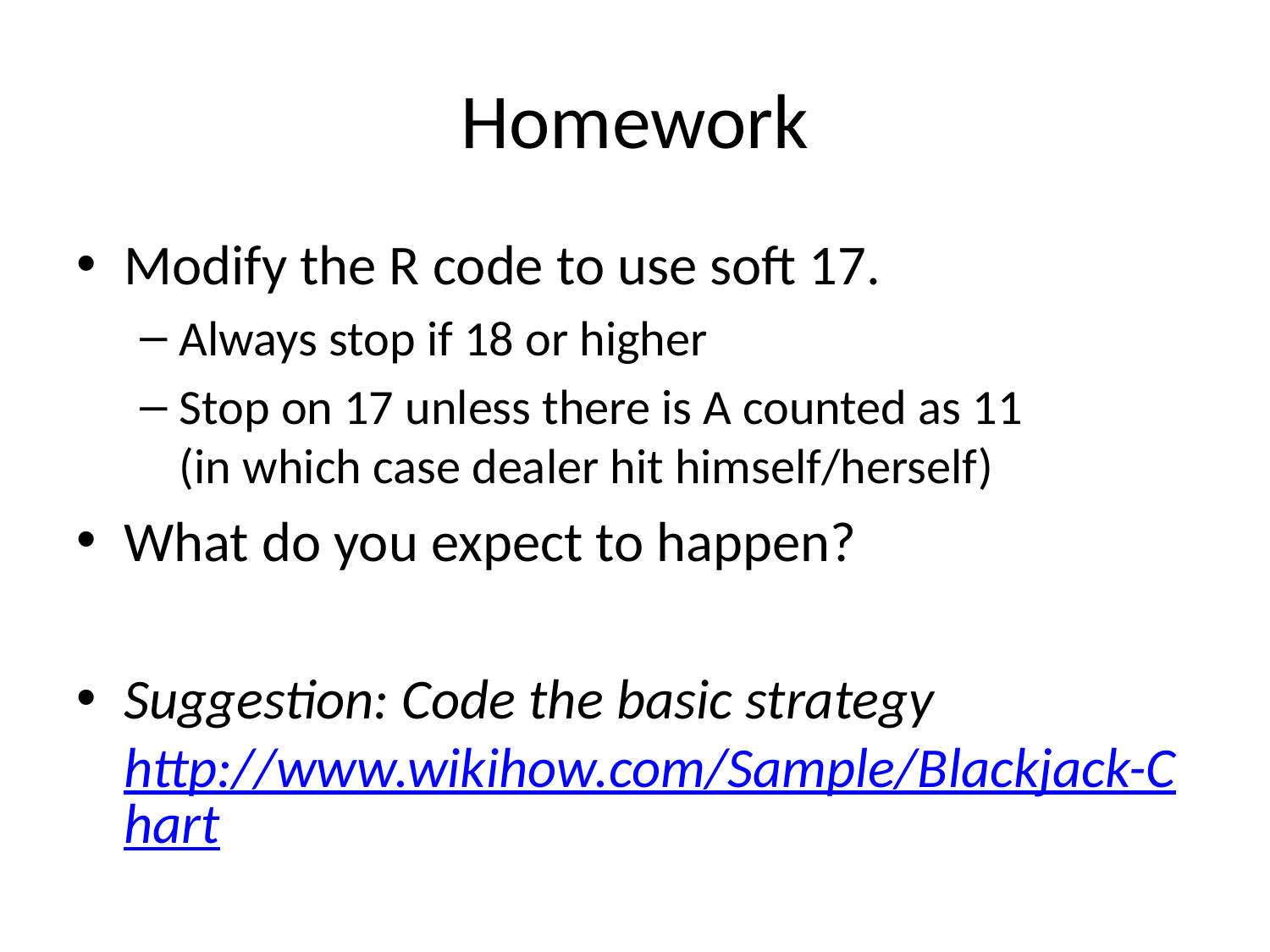

# Homework
Modify the R code to use soft 17.
Always stop if 18 or higher
Stop on 17 unless there is A counted as 11
(in which case dealer hit himself/herself)
What do you expect to happen?

Suggestion: Code the basic strategy
http://www.wikihow.com/Sample/Blackjack-Chart